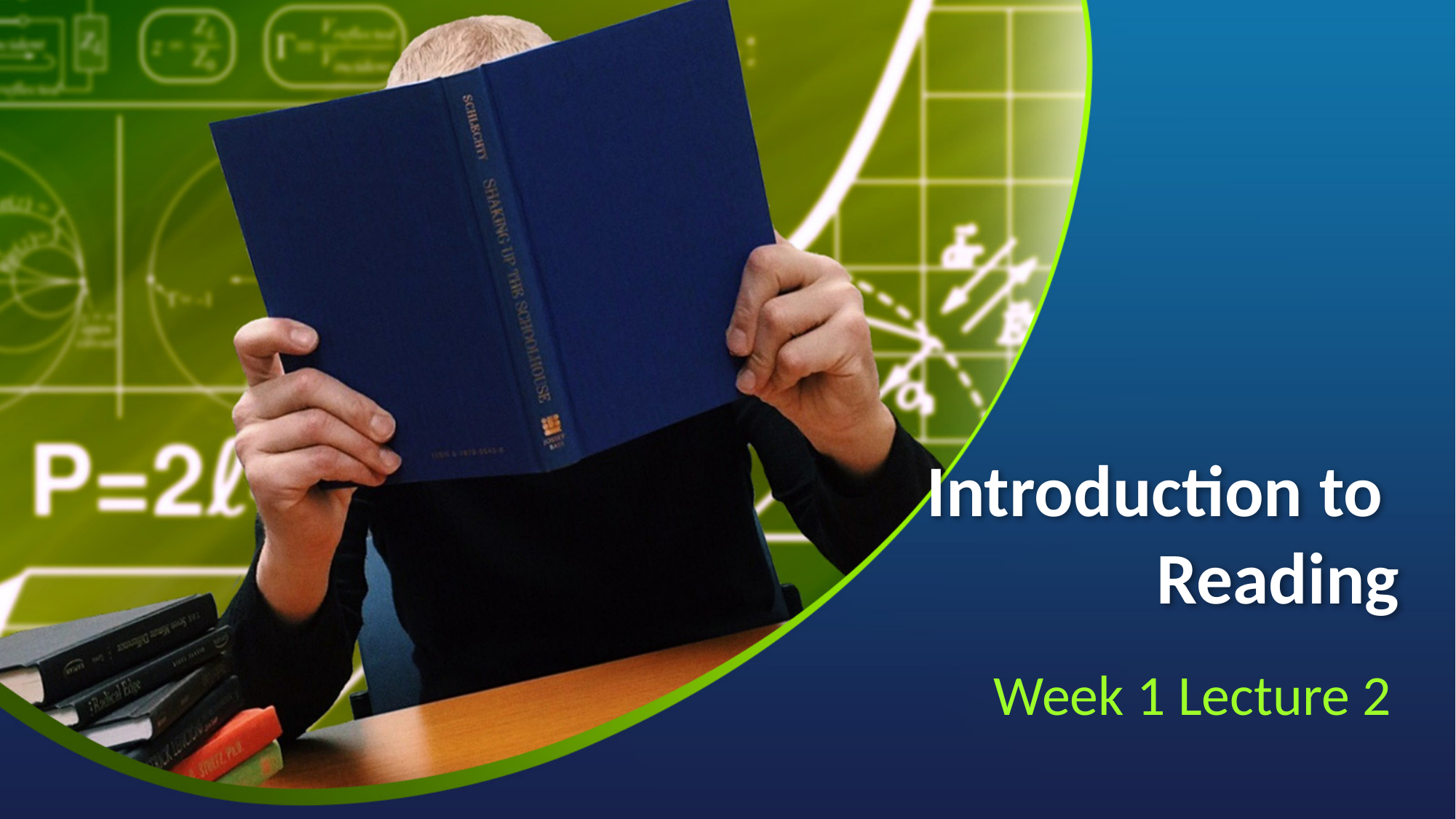

# Introduction to Reading
Week 1 Lecture 2